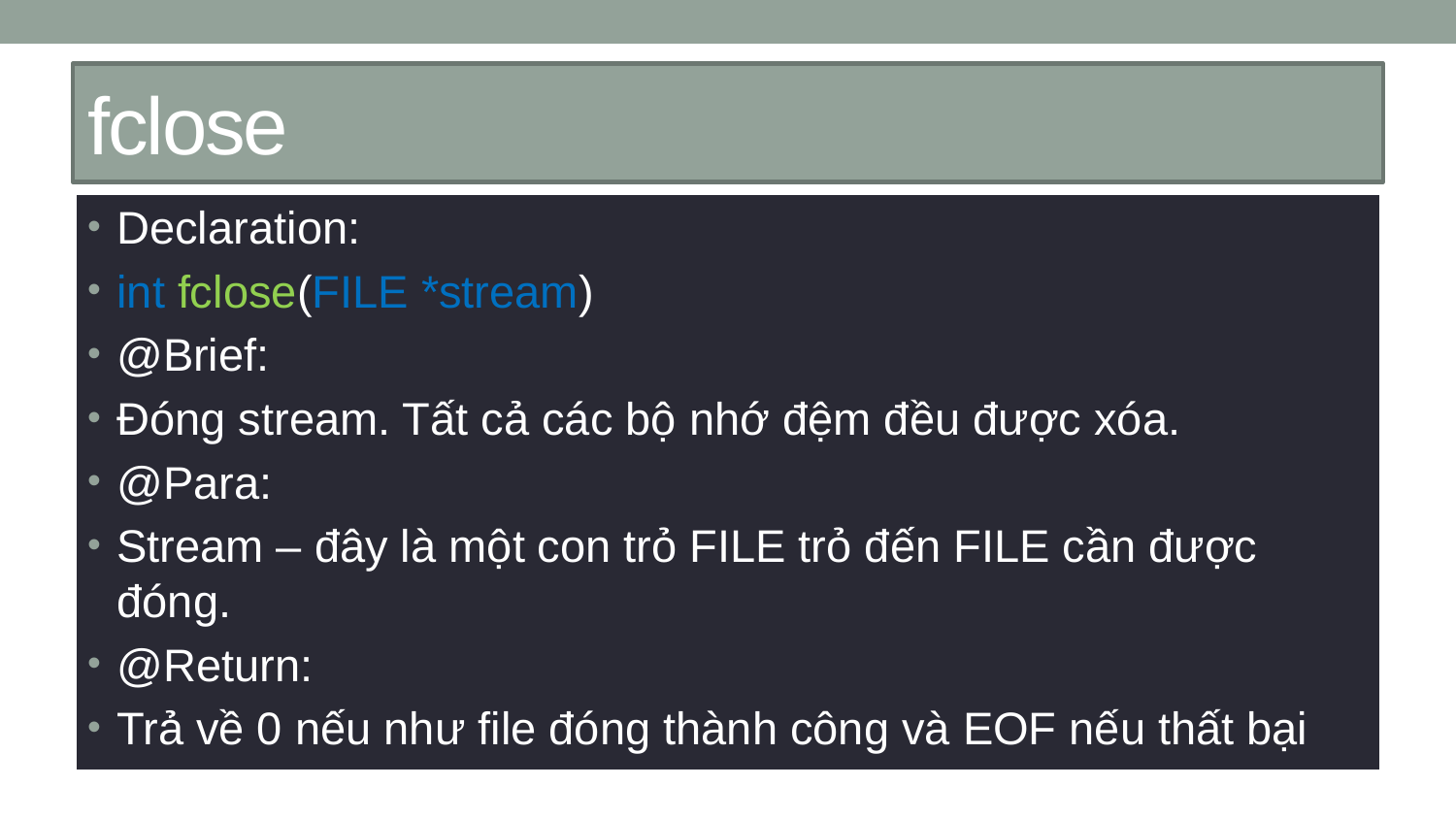

# fclose
Declaration:
int fclose(FILE *stream)
@Brief:
Đóng stream. Tất cả các bộ nhớ đệm đều được xóa.
@Para:
Stream – đây là một con trỏ FILE trỏ đến FILE cần được đóng.
@Return:
Trả về 0 nếu như file đóng thành công và EOF nếu thất bại